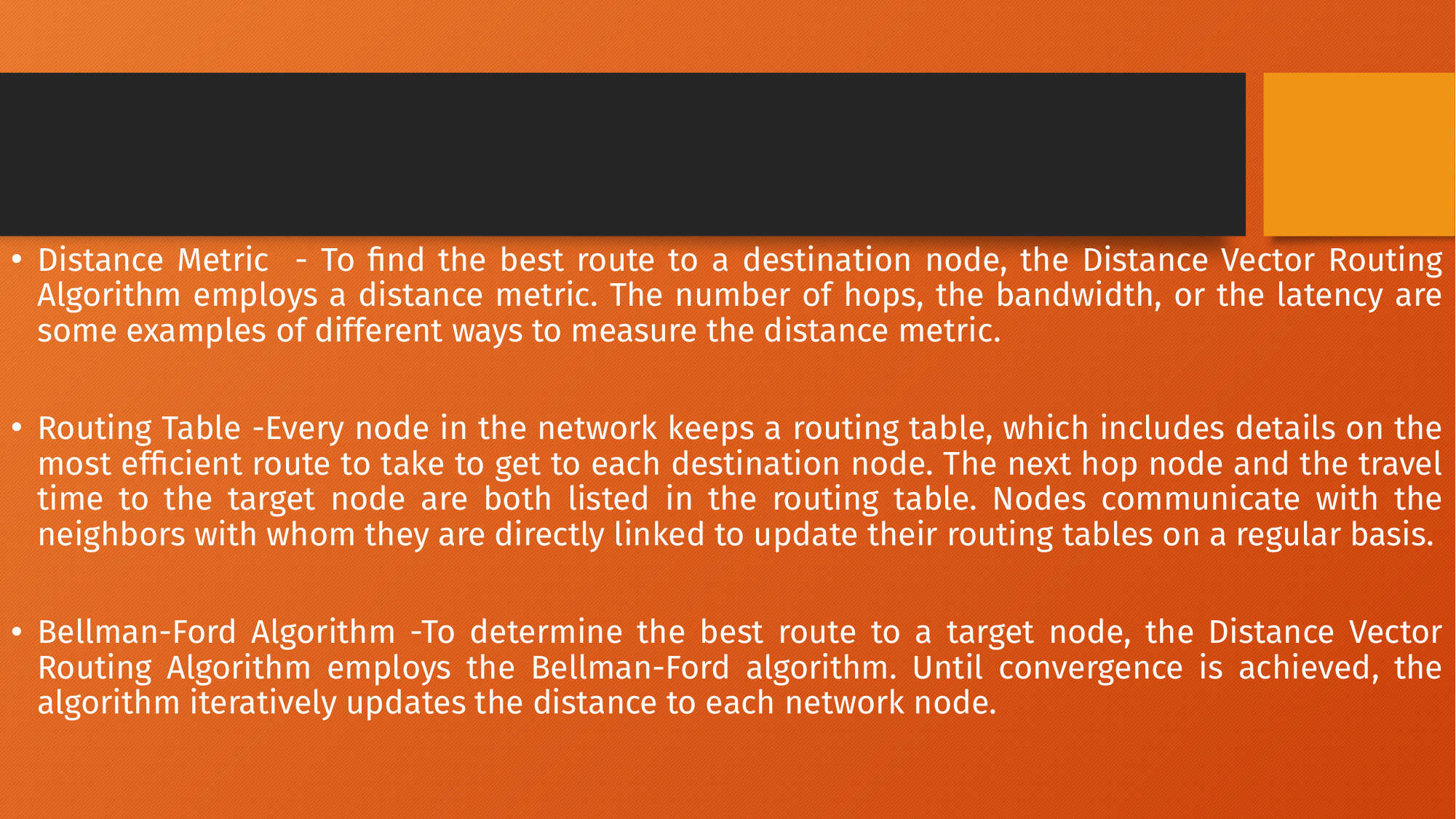

Distance Metric  - To find the best route to a destination node, the Distance Vector Routing Algorithm employs a distance metric. The number of hops, the bandwidth, or the latency are some examples of different ways to measure the distance metric.

Routing Table -Every node in the network keeps a routing table, which includes details on the most efficient route to take to get to each destination node. The next hop node and the travel time to the target node are both listed in the routing table. Nodes communicate with the neighbors with whom they are directly linked to update their routing tables on a regular basis.

Bellman-Ford Algorithm -To determine the best route to a target node, the Distance Vector Routing Algorithm employs the Bellman-Ford algorithm. Until convergence is achieved, the algorithm iteratively updates the distance to each network node.